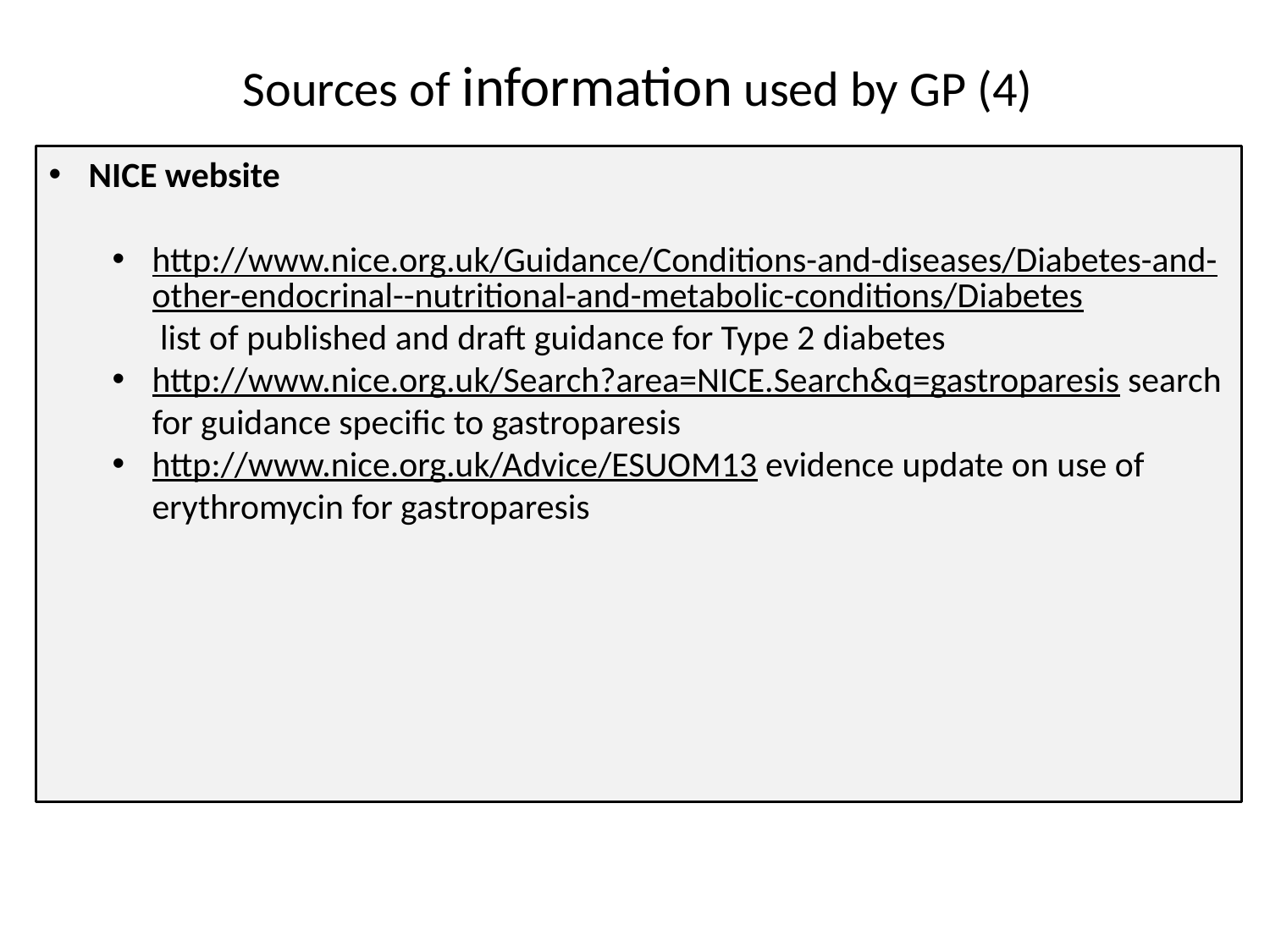

# Sources of information used by GP (4)
NICE website

http://www.nice.org.uk/Guidance/Conditions-and-diseases/Diabetes-and-other-endocrinal--nutritional-and-metabolic-conditions/Diabetes list of published and draft guidance for Type 2 diabetes
http://www.nice.org.uk/Search?area=NICE.Search&q=gastroparesis search for guidance specific to gastroparesis
http://www.nice.org.uk/Advice/ESUOM13 evidence update on use of erythromycin for gastroparesis